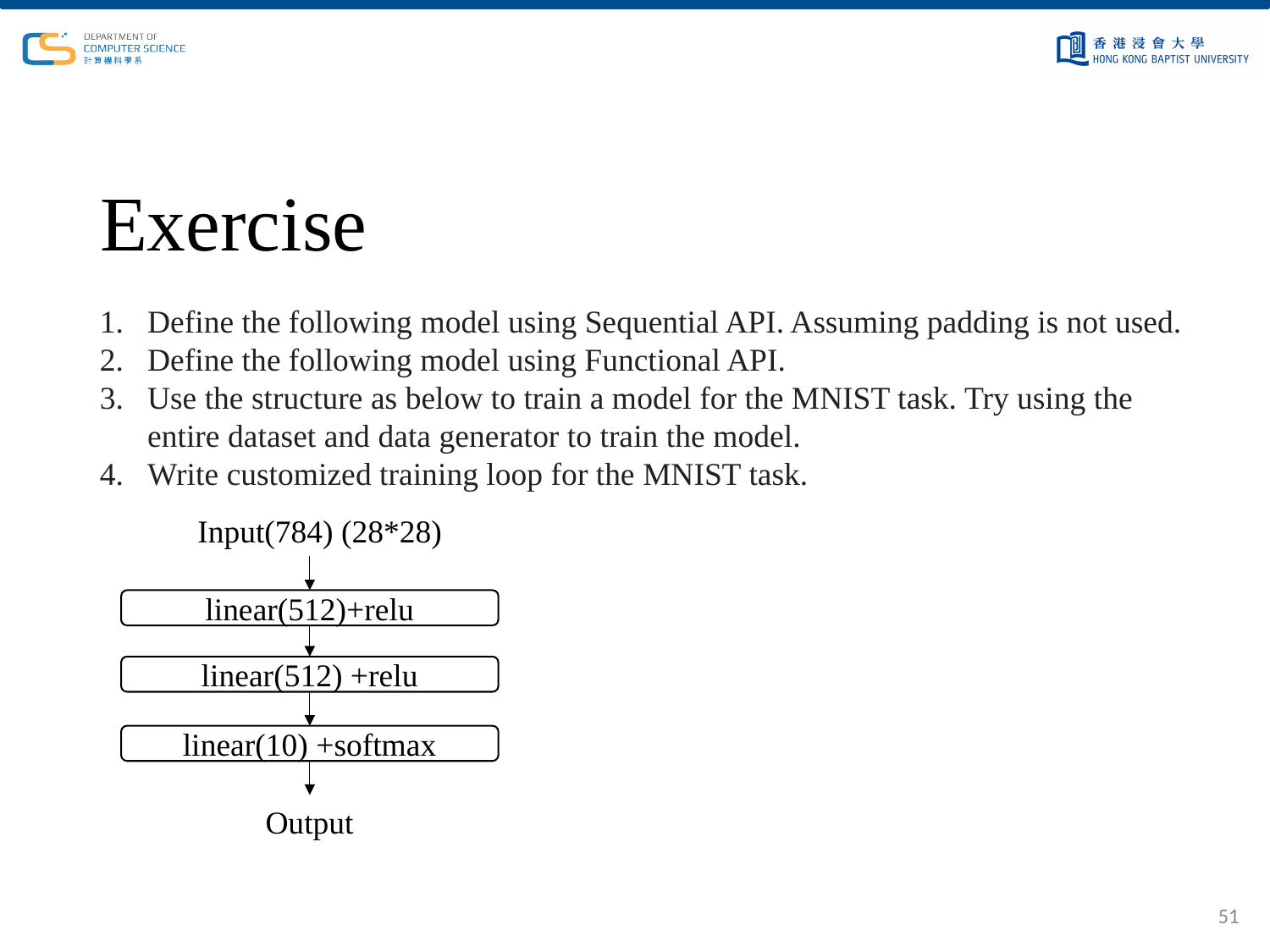

# Exercise
Define the following model using Sequential API. Assuming padding is not used.
Define the following model using Functional API.
Use the structure as below to train a model for the MNIST task. Try using the entire dataset and data generator to train the model.
Write customized training loop for the MNIST task.

Input(784) (28*28)
linear(512)+relu
linear(512) +relu
linear(10) +softmax
Output
51